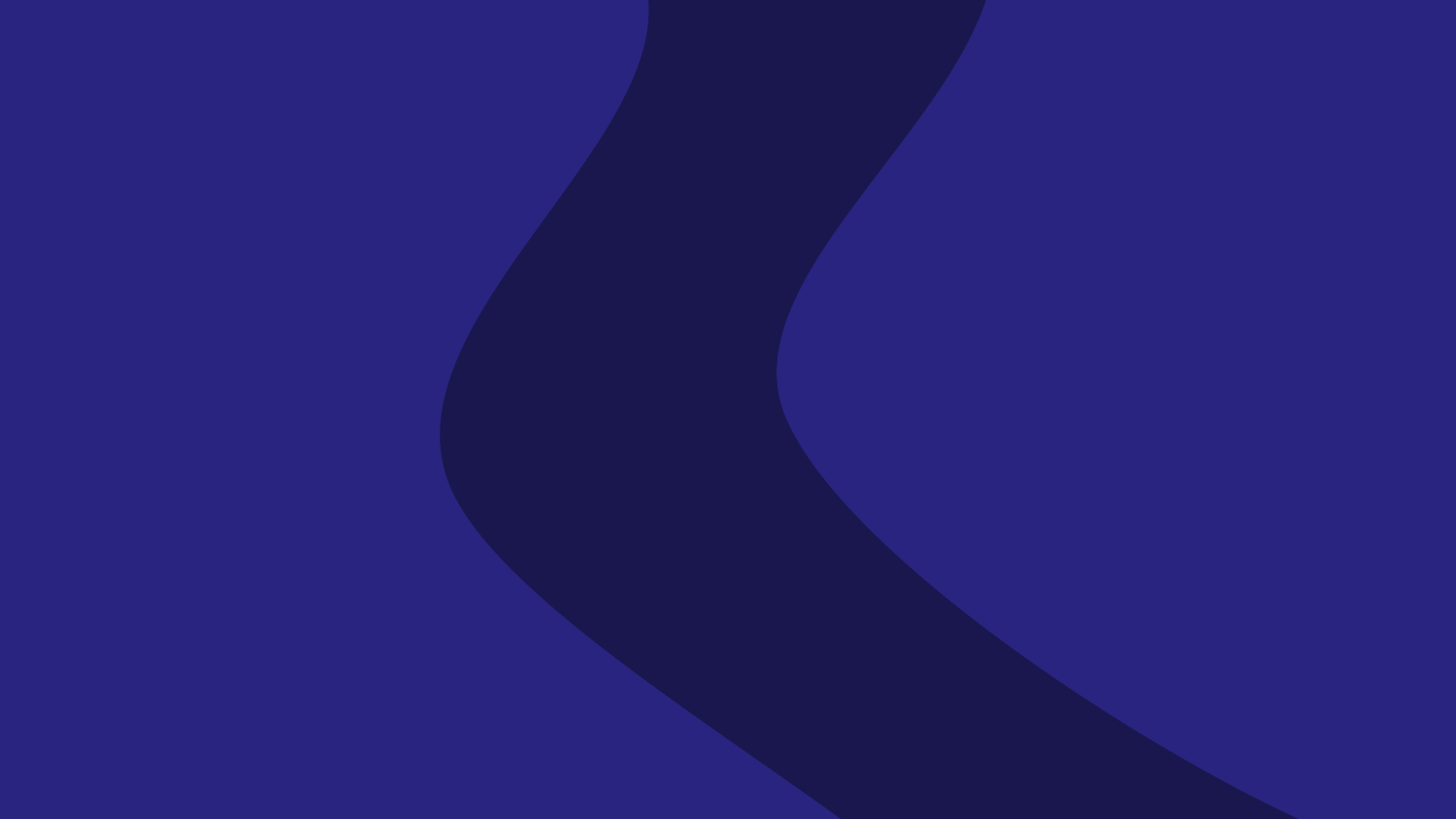

HVALA NA PAŽNJI
# Hvala na pažnji